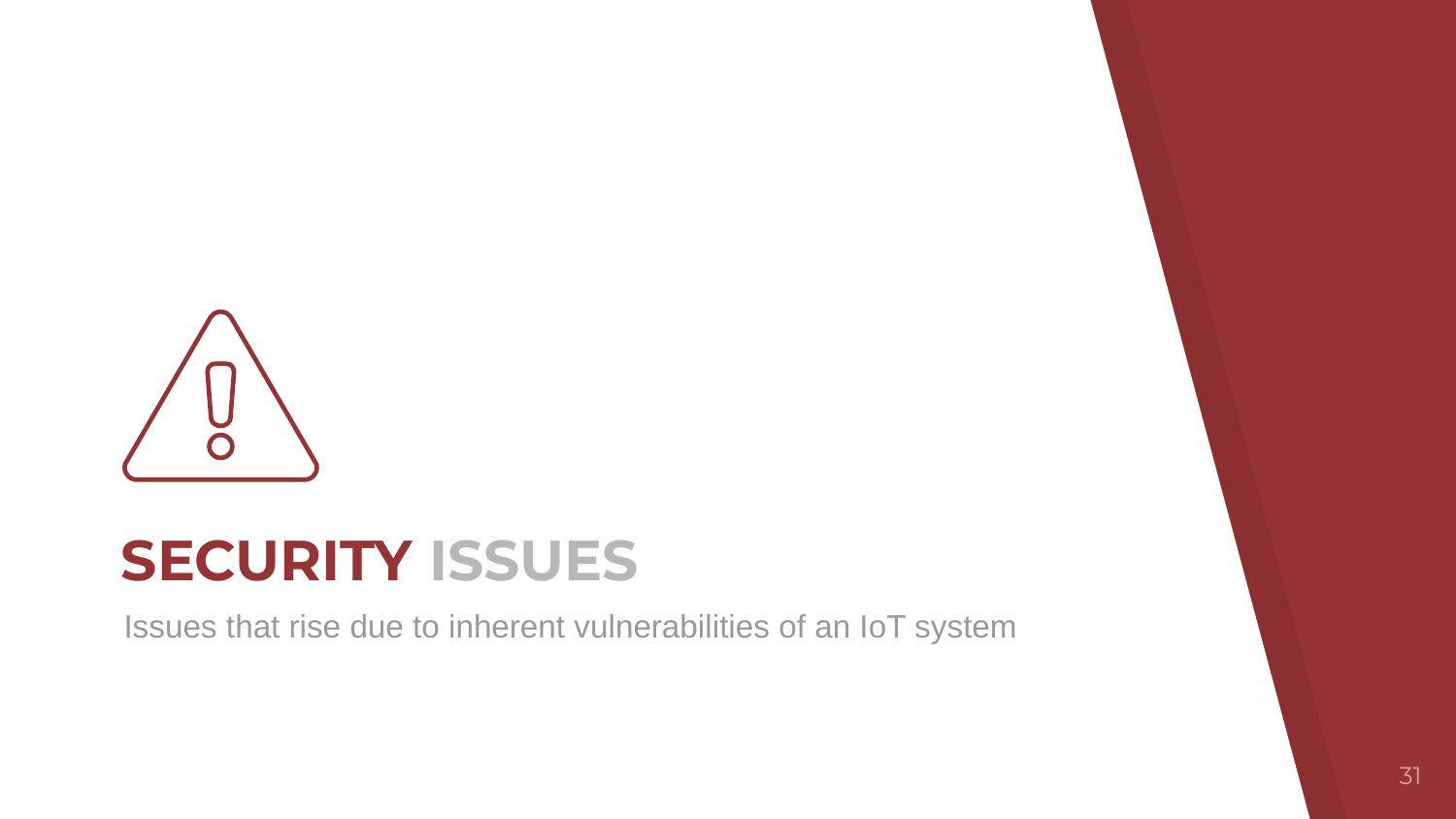

SECURITY ISSUES
Issues that rise due to inherent vulnerabilities of an IoT system
31